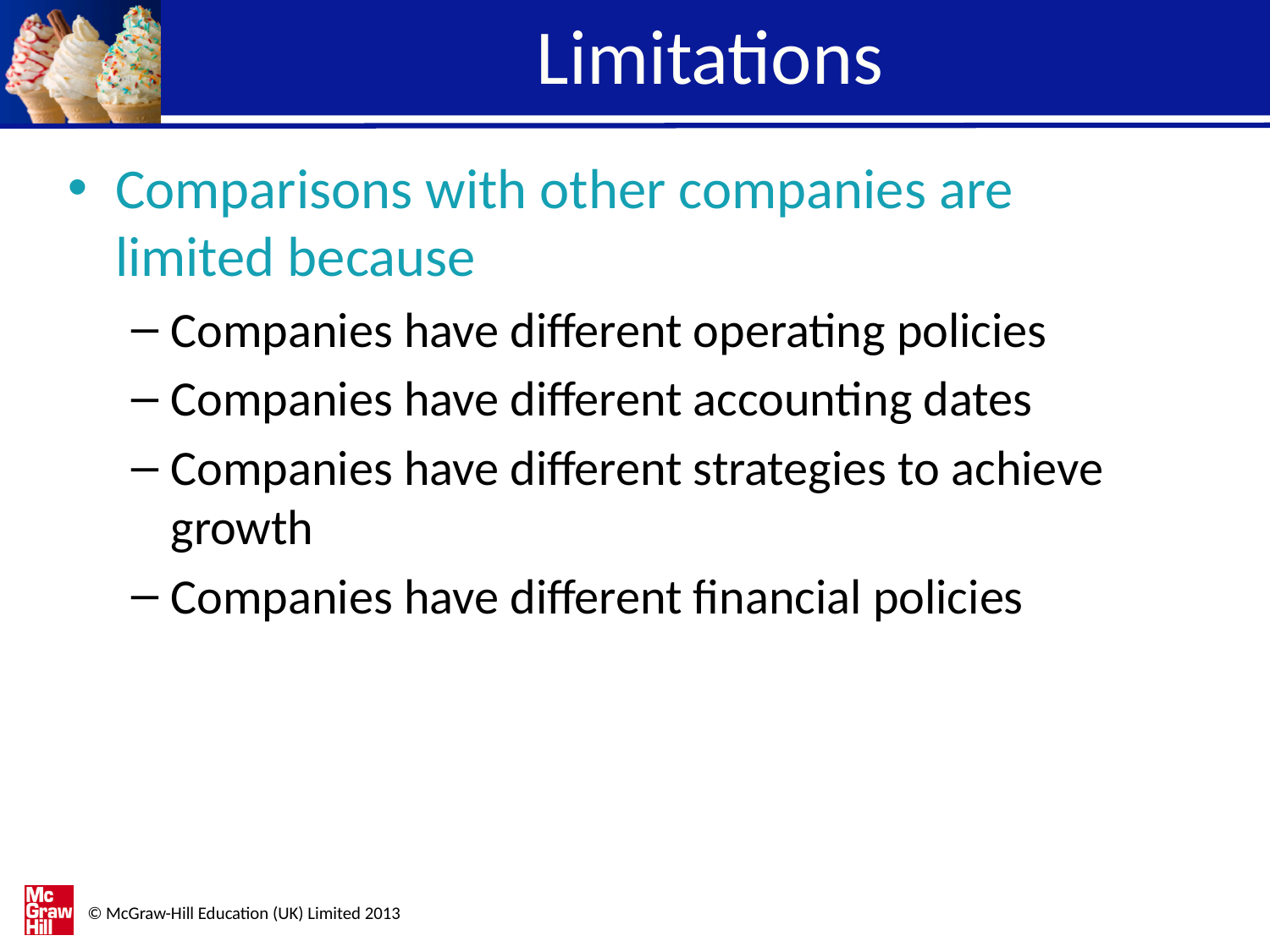

# Limitations
Comparisons with other companies are limited because
Companies have different operating policies
Companies have different accounting dates
Companies have different strategies to achieve growth
Companies have different financial policies